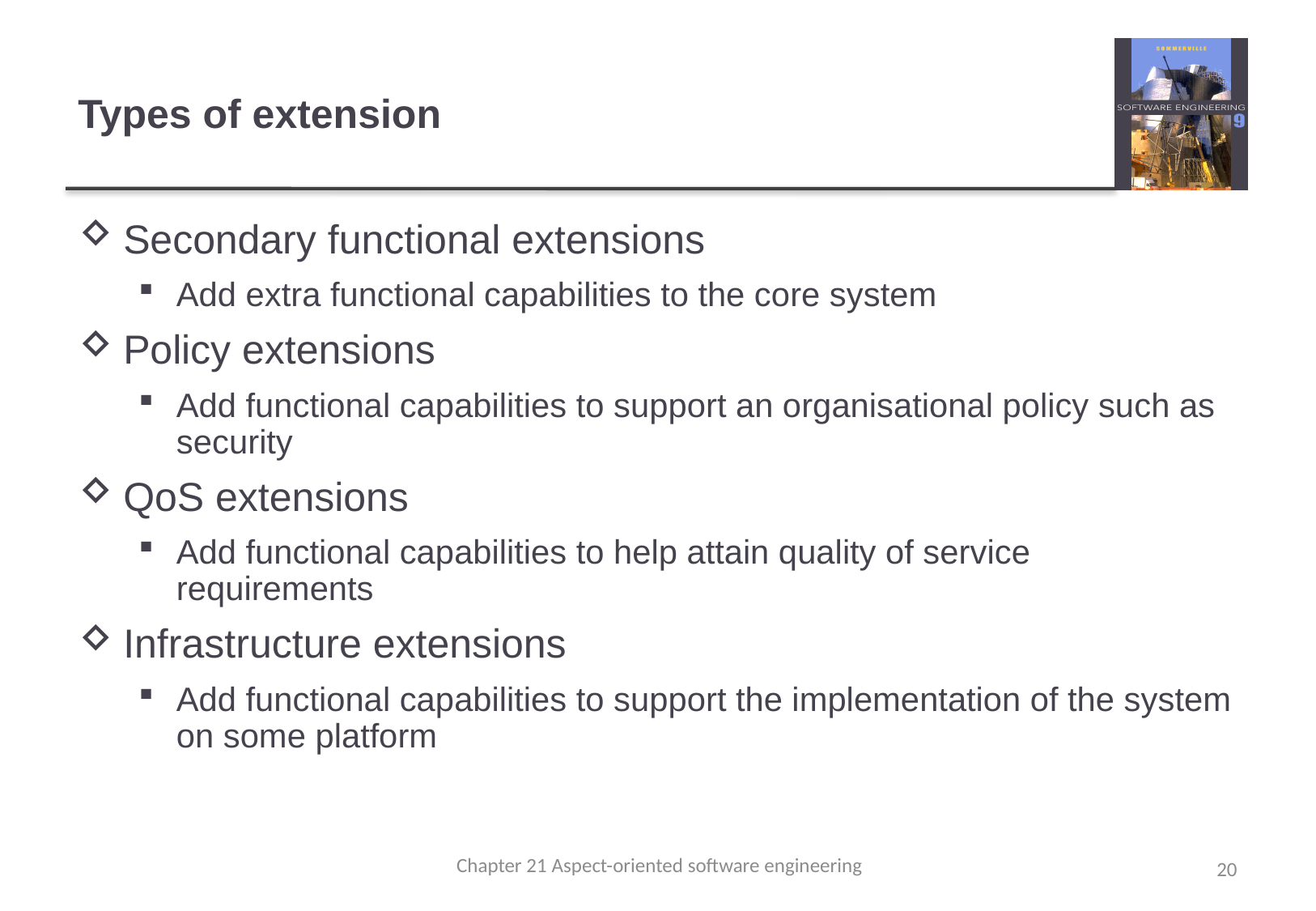

# Types of extension
Secondary functional extensions
Add extra functional capabilities to the core system
Policy extensions
Add functional capabilities to support an organisational policy such as security
QoS extensions
Add functional capabilities to help attain quality of service requirements
Infrastructure extensions
Add functional capabilities to support the implementation of the system on some platform
Chapter 21 Aspect-oriented software engineering
20